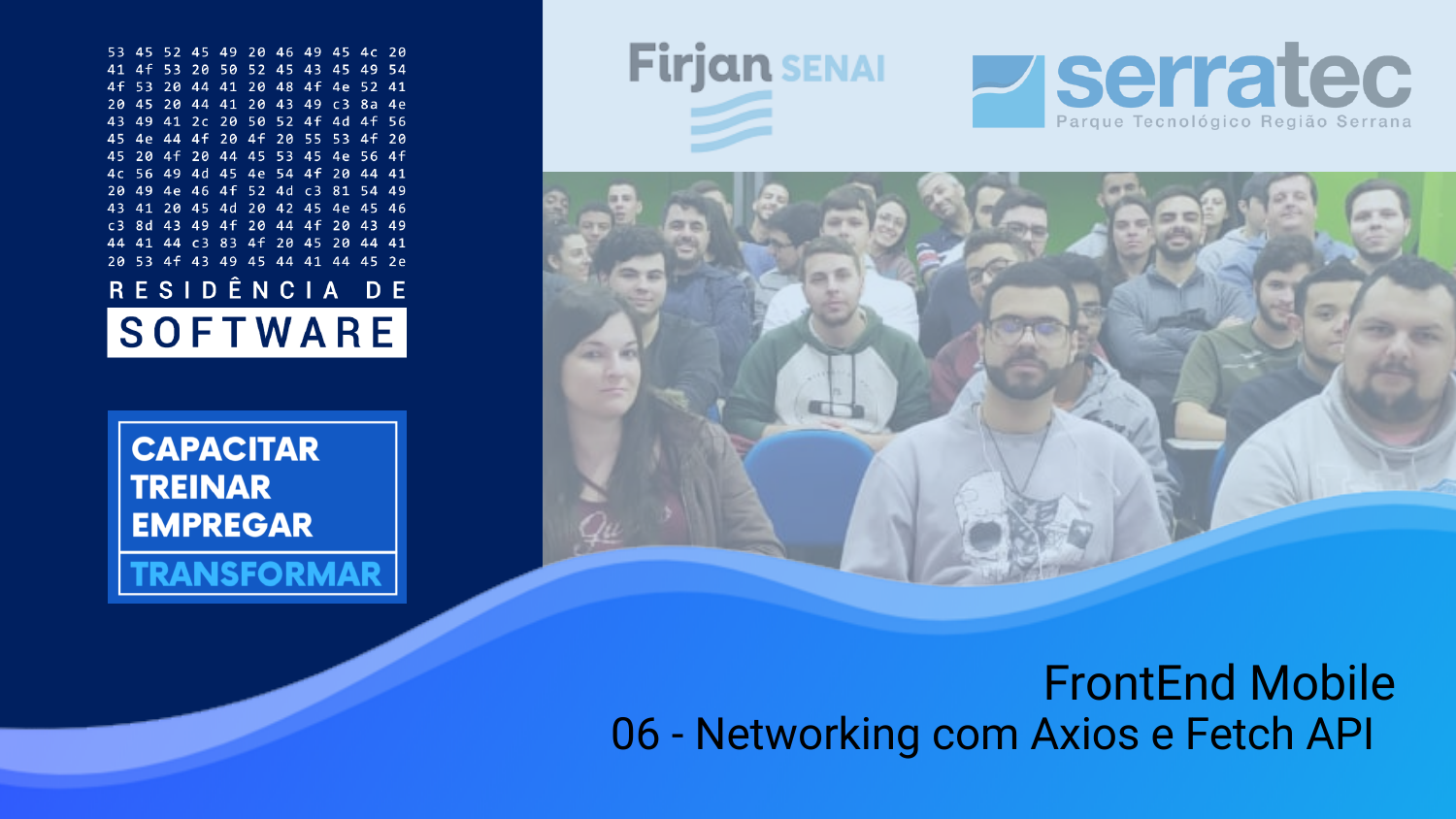

# FrontEnd Mobile
06 - Networking com Axios e Fetch API